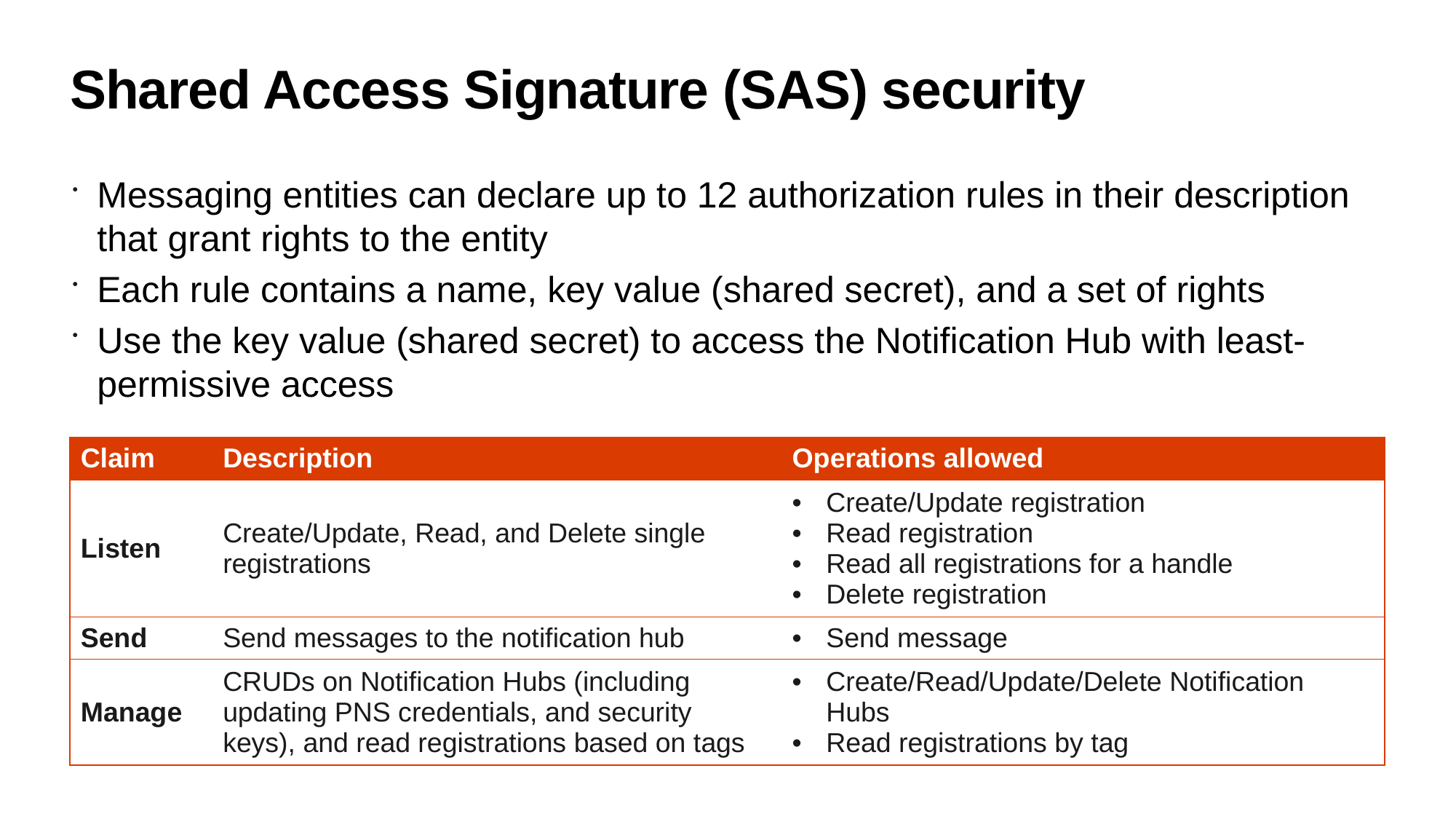

# Shared Access Signature (SAS) security
Messaging entities can declare up to 12 authorization rules in their description that grant rights to the entity
Each rule contains a name, key value (shared secret), and a set of rights
Use the key value (shared secret) to access the Notification Hub with least-permissive access
| Claim | Description | Operations allowed |
| --- | --- | --- |
| Listen | Create/Update, Read, and Delete single registrations | Create/Update registration Read registration Read all registrations for a handle Delete registration |
| Send | Send messages to the notification hub | Send message |
| Manage | CRUDs on Notification Hubs (including updating PNS credentials, and security keys), and read registrations based on tags | Create/Read/Update/Delete Notification Hubs Read registrations by tag |